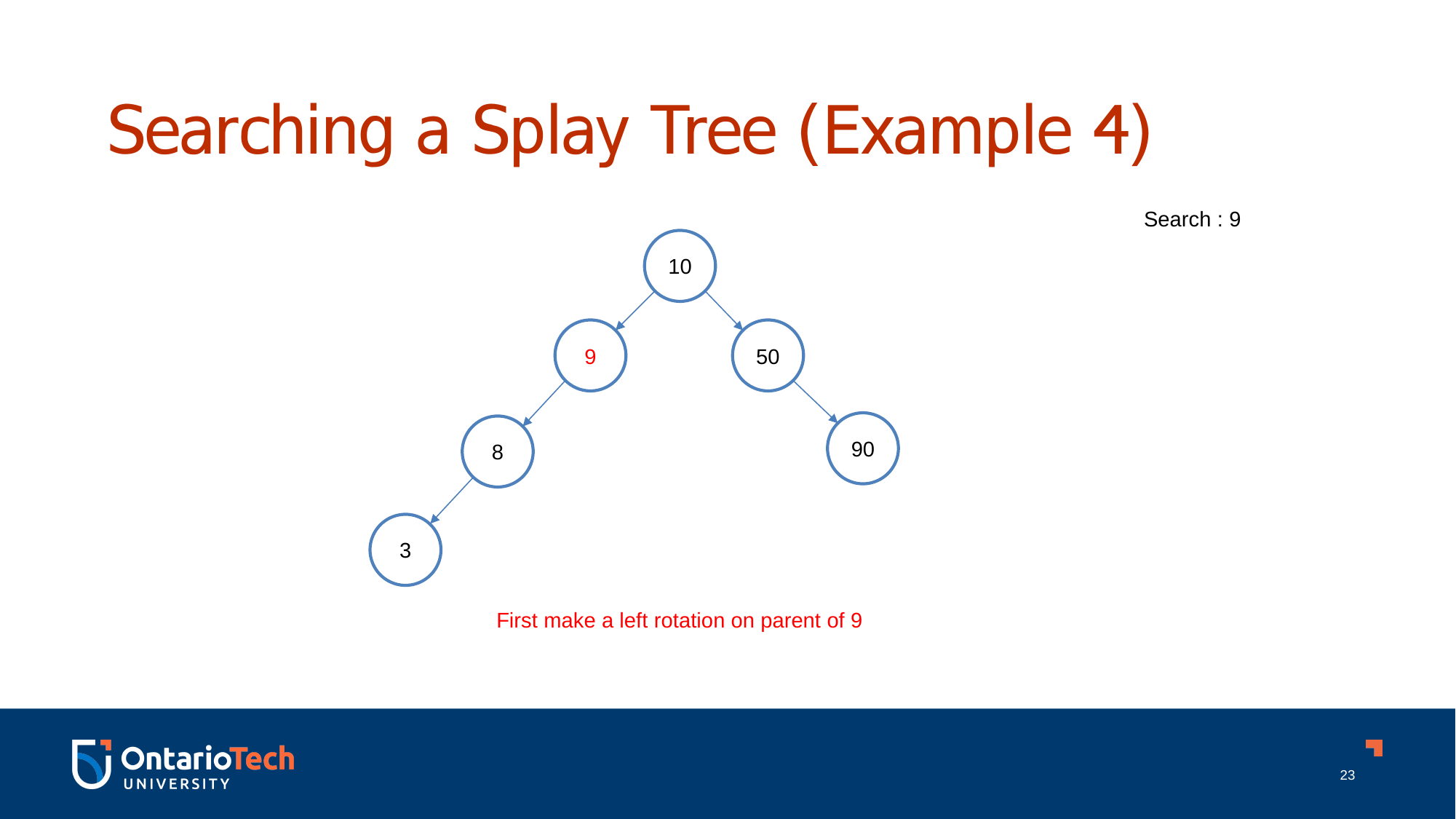

Searching a Splay Tree (Example 4)
Search : 9
10
9
50
90
8
3
First make a left rotation on parent of 9
23